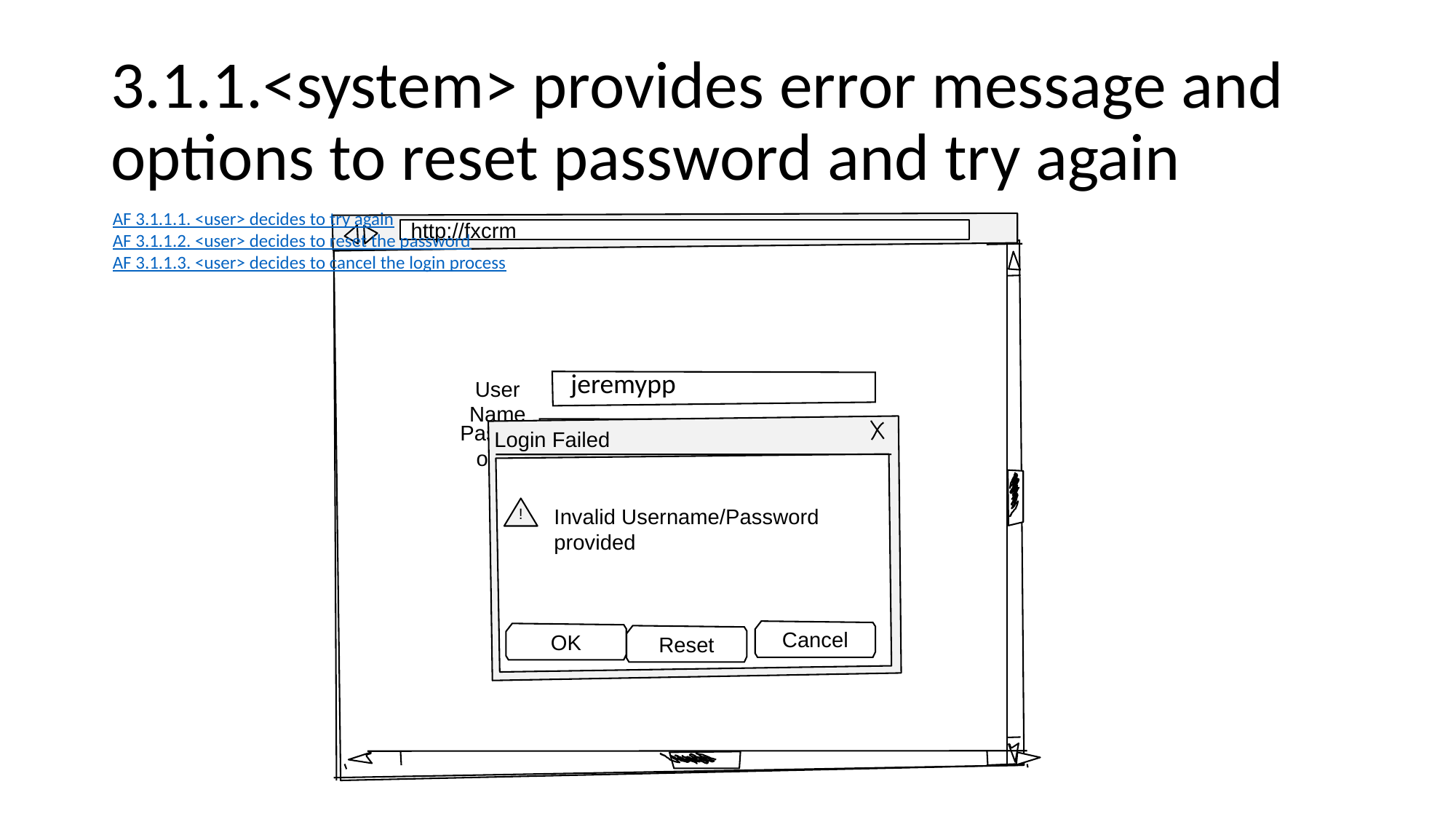

# 3.1.1.<system> provides error message and options to reset password and try again
AF 3.1.1.1. <user> decides to try again
AF 3.1.1.2. <user> decides to reset the password
AF 3.1.1.3. <user> decides to cancel the login process
jeremypp

Login Failed

Invalid Username/Password provided
!
Cancel
*******
OK
Reset